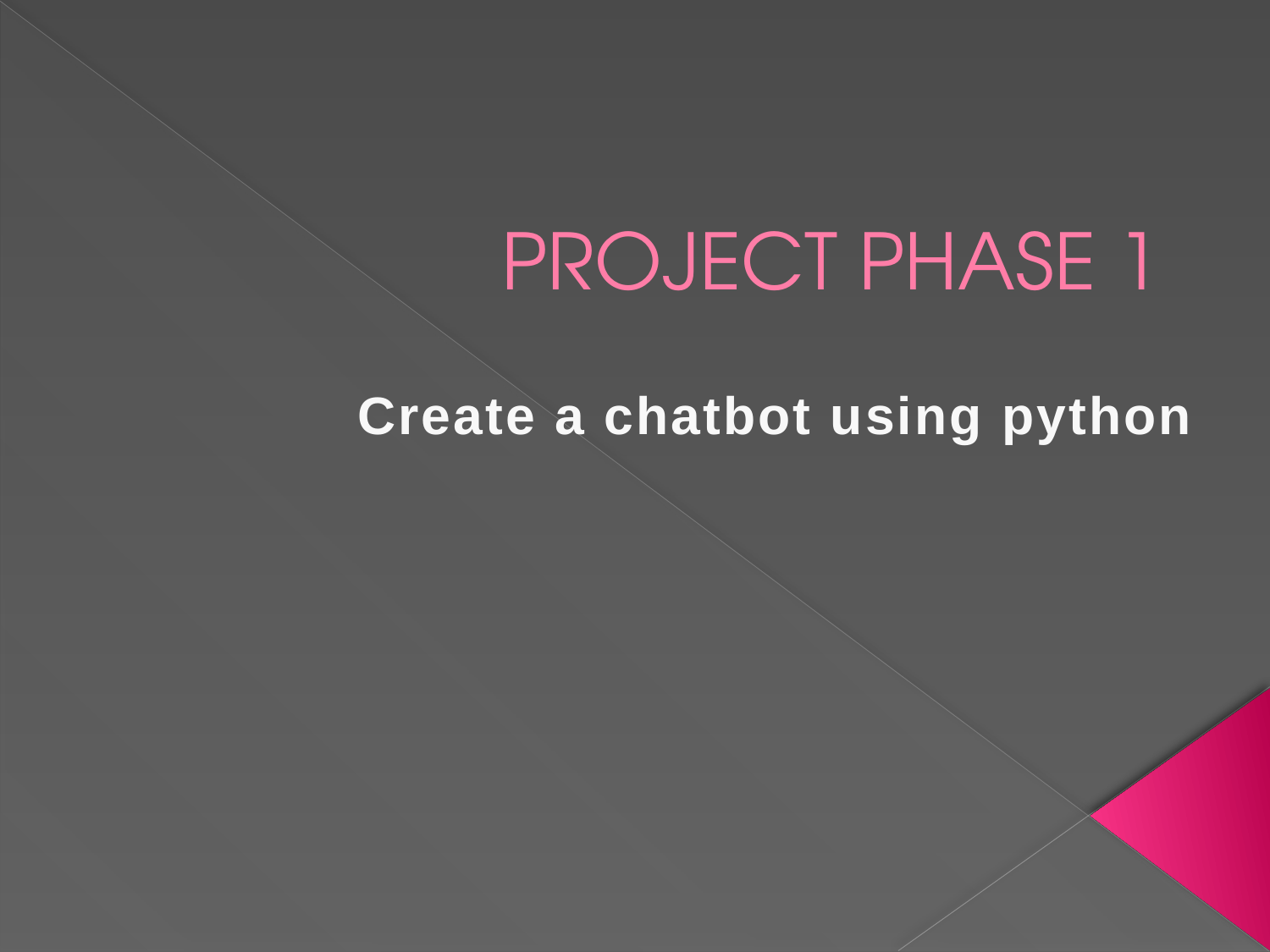

# PROJECT PHASE 1

 Create a chatbot using python